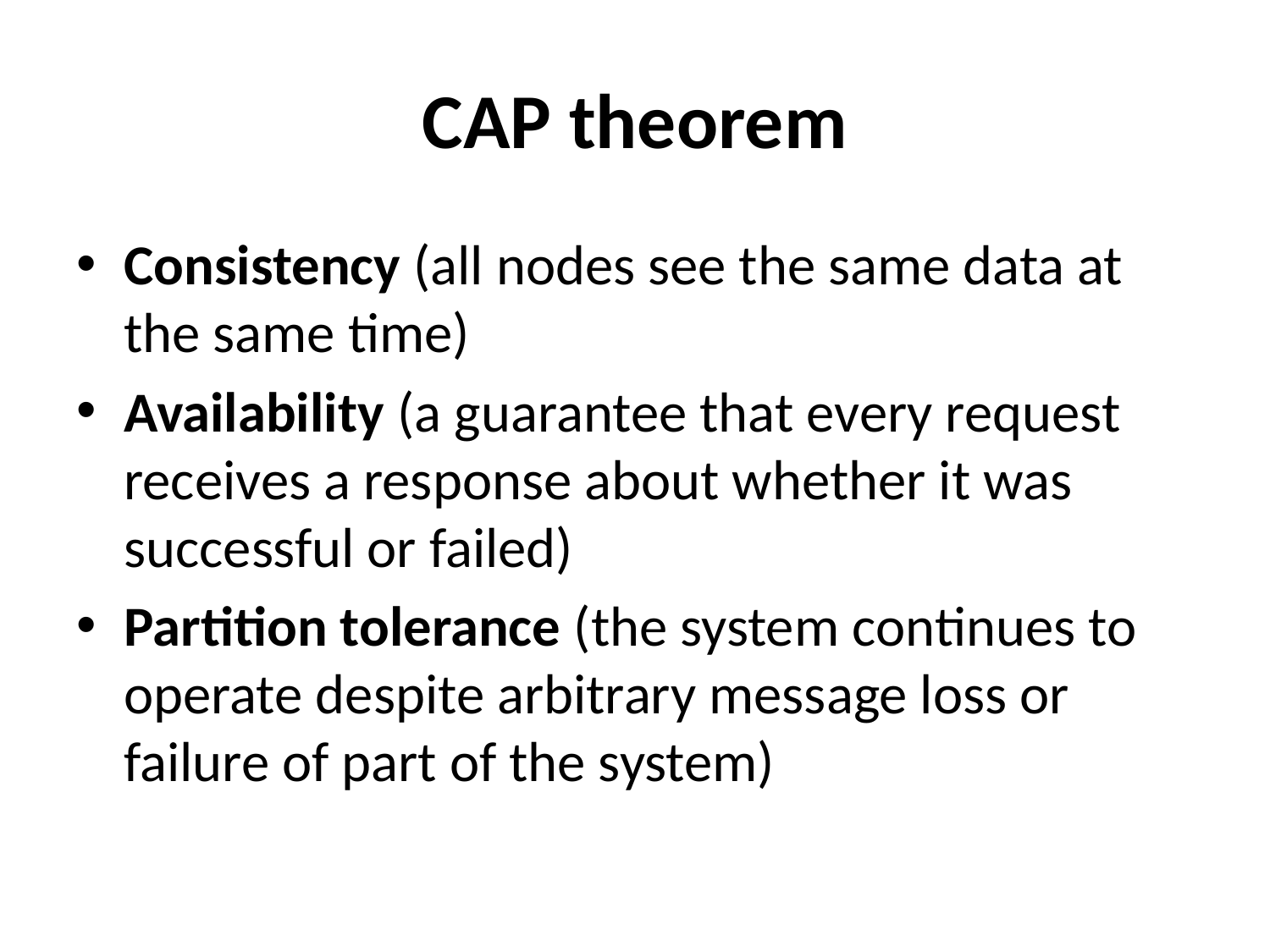

# CAP theorem
Consistency (all nodes see the same data at the same time)
Availability (a guarantee that every request receives a response about whether it was successful or failed)
Partition tolerance (the system continues to operate despite arbitrary message loss or failure of part of the system)